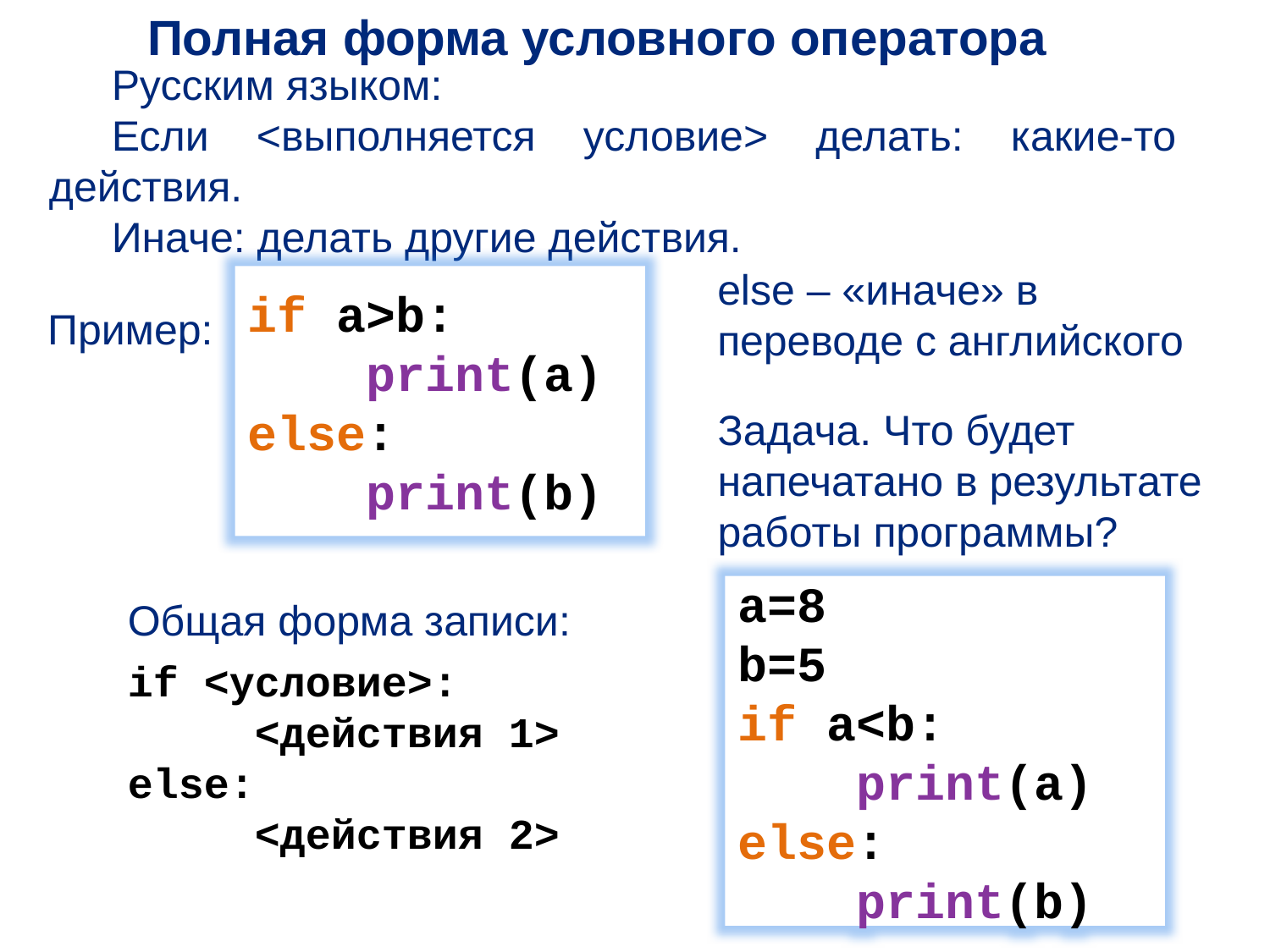

Полная форма условного оператора
Русским языком:
Если <выполняется условие> делать: какие-то действия.
Иначе: делать другие действия.
else – «иначе» в переводе с английского
if a>b:
    print(a)
else:
    print(b)
Пример:
Задача. Что будет напечатано в результате работы программы?
a=8
b=5
if a<b:
    print(a)
else:
    print(b)
Общая форма записи:
if <условие>:
     <действия 1>
else:
     <действия 2>